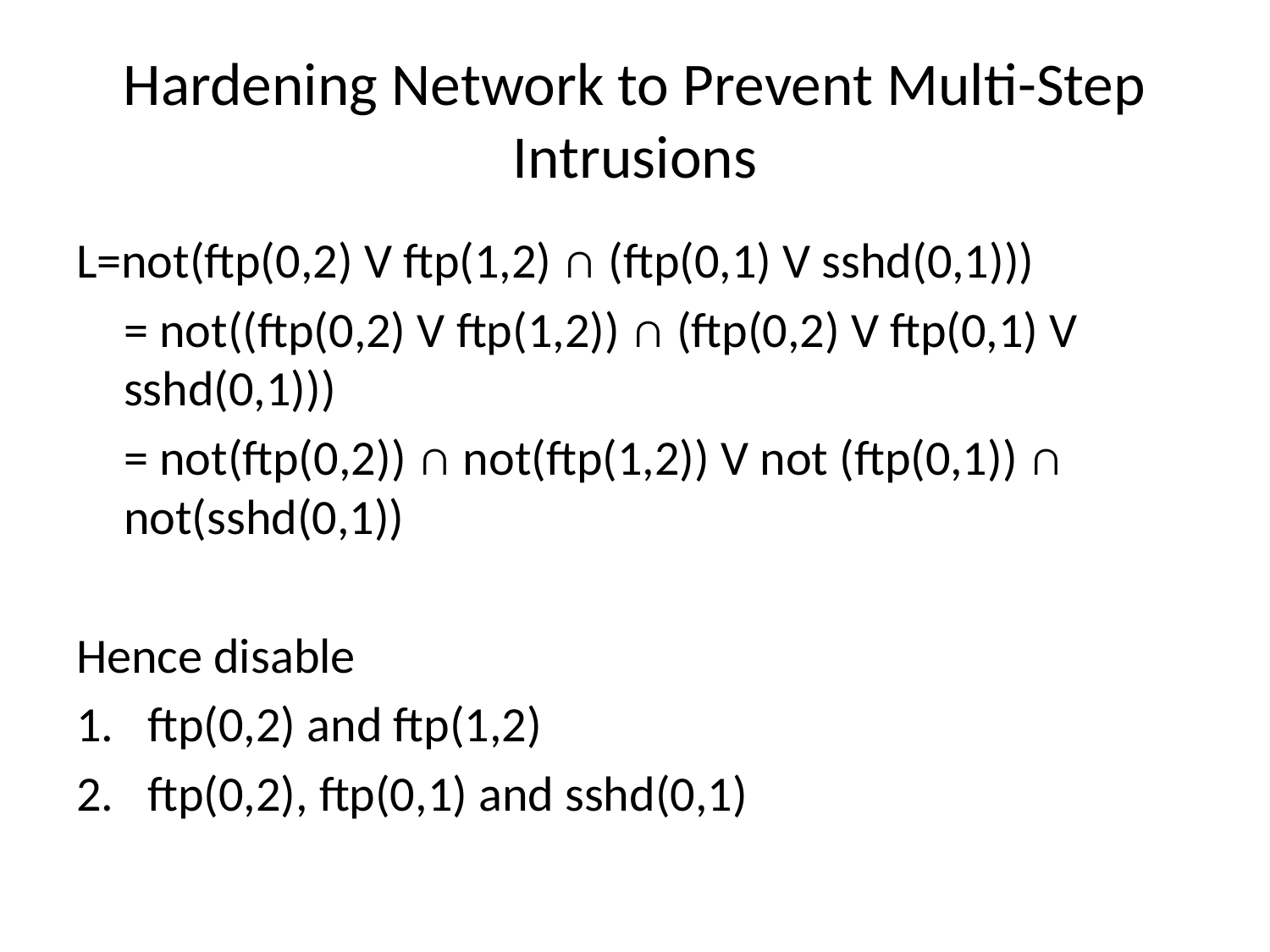

# Hardening Network to Prevent Multi-Step Intrusions
L=not(ftp(0,2) V ftp(1,2) ∩ (ftp(0,1) V sshd(0,1)))
	= not((ftp(0,2) V ftp(1,2)) ∩ (ftp(0,2) V ftp(0,1) V sshd(0,1)))
	= not(ftp(0,2)) ∩ not(ftp(1,2)) V not (ftp(0,1)) ∩ not(sshd(0,1))

Hence disable
ftp(0,2) and ftp(1,2)
ftp(0,2), ftp(0,1) and sshd(0,1)